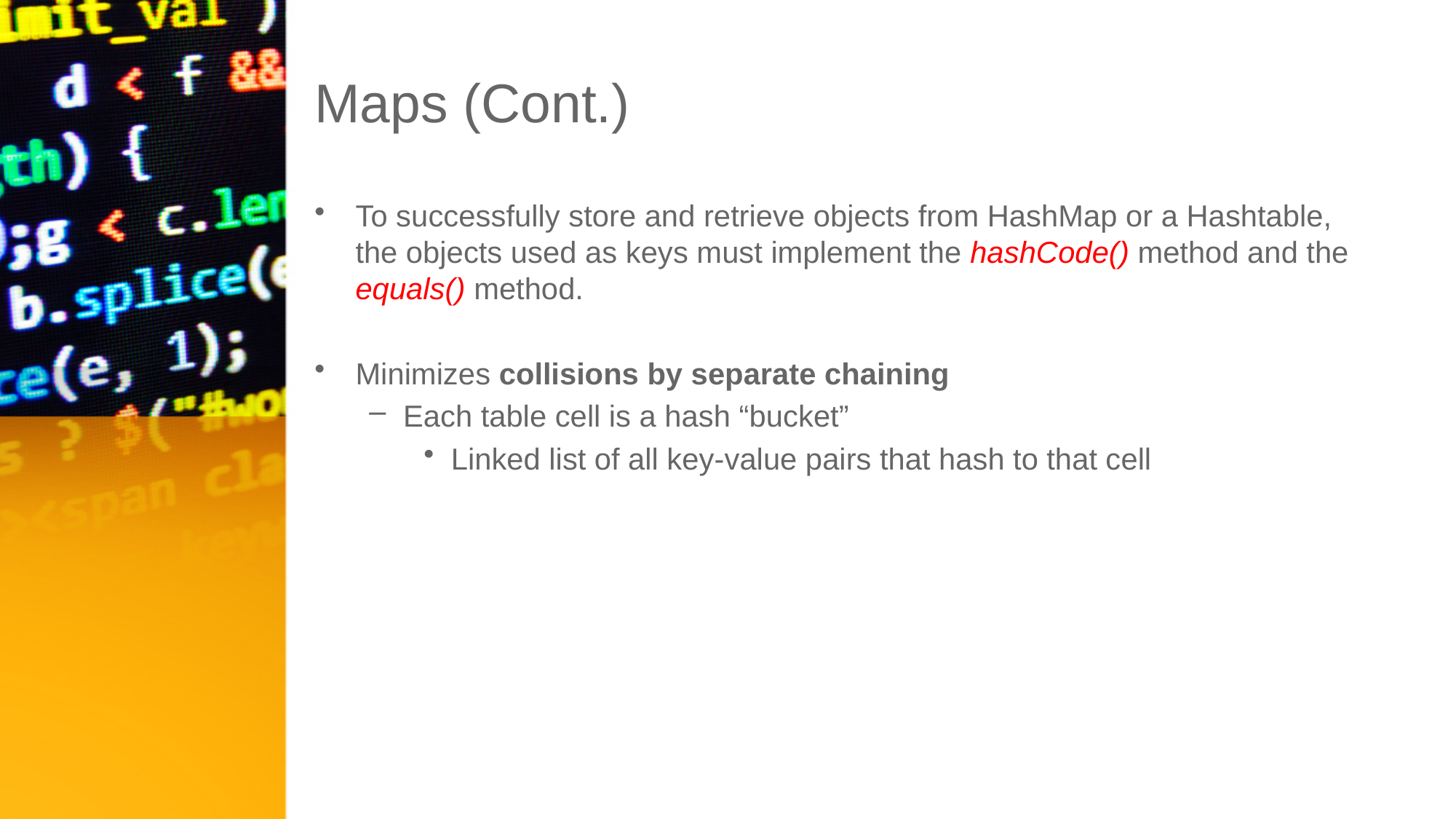

# Maps (Cont.)
To successfully store and retrieve objects from HashMap or a Hashtable, the objects used as keys must implement the hashCode() method and the equals() method.

Minimizes collisions by separate chaining
Each table cell is a hash “bucket”
Linked list of all key-value pairs that hash to that cell